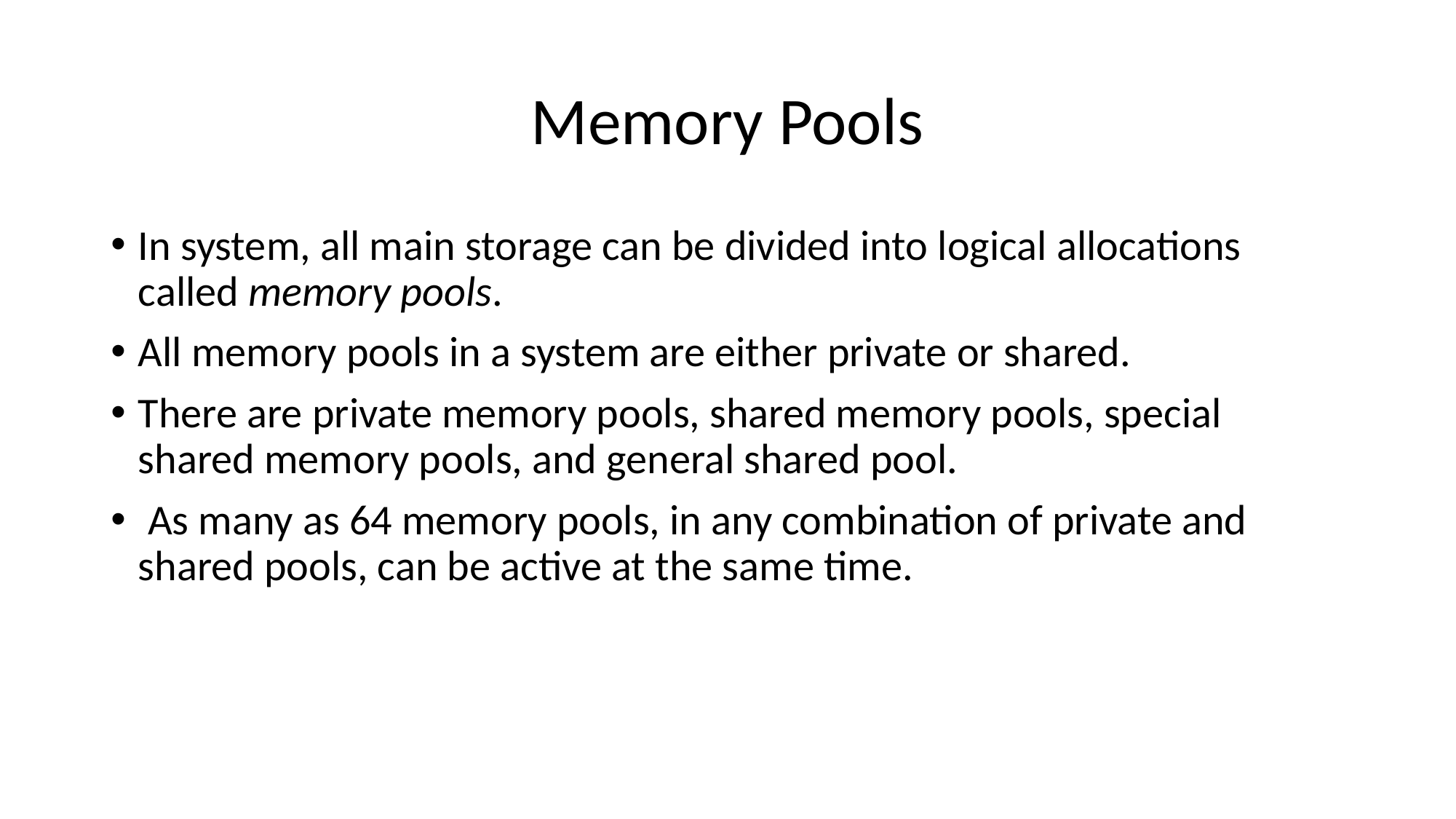

# Memory Pools
In system, all main storage can be divided into logical allocations called memory pools.
All memory pools in a system are either private or shared.
There are private memory pools, shared memory pools, special shared memory pools, and general shared pool.
 As many as 64 memory pools, in any combination of private and shared pools, can be active at the same time.